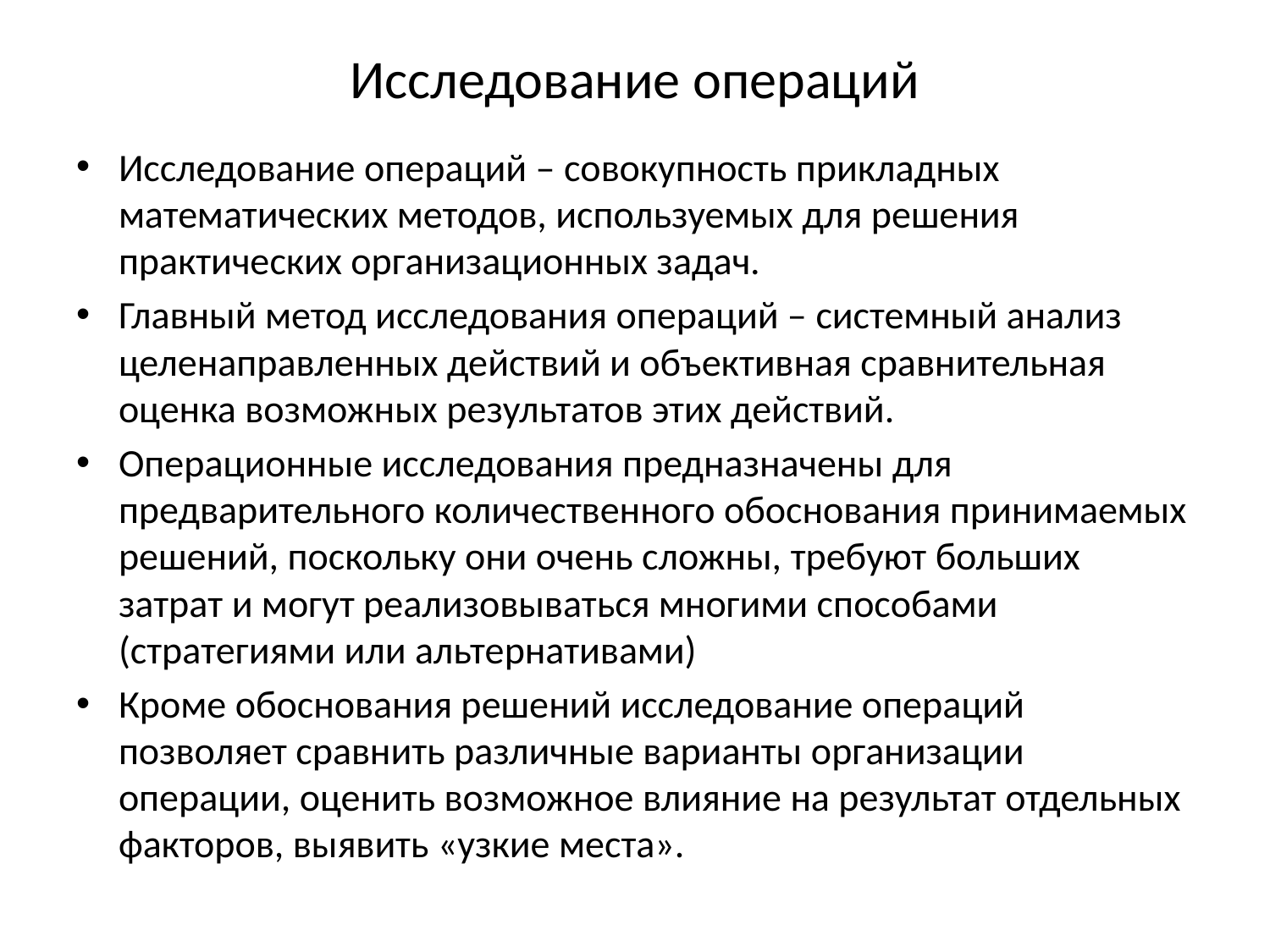

# Исследование операций
Исследование операций – совокупность прикладных математических методов, используемых для решения практических организационных задач.
Главный метод исследования операций – системный анализ целенаправленных действий и объективная сравнительная оценка возможных результатов этих действий.
Операционные исследования предназначены для предварительного количественного обоснования принимаемых решений, поскольку они очень сложны, требуют больших затрат и могут реализовываться многими способами (стратегиями или альтернативами)
Кроме обоснования решений исследование операций позволяет сравнить различные варианты организации операции, оценить возможное влияние на результат отдельных факторов, выявить «узкие места».